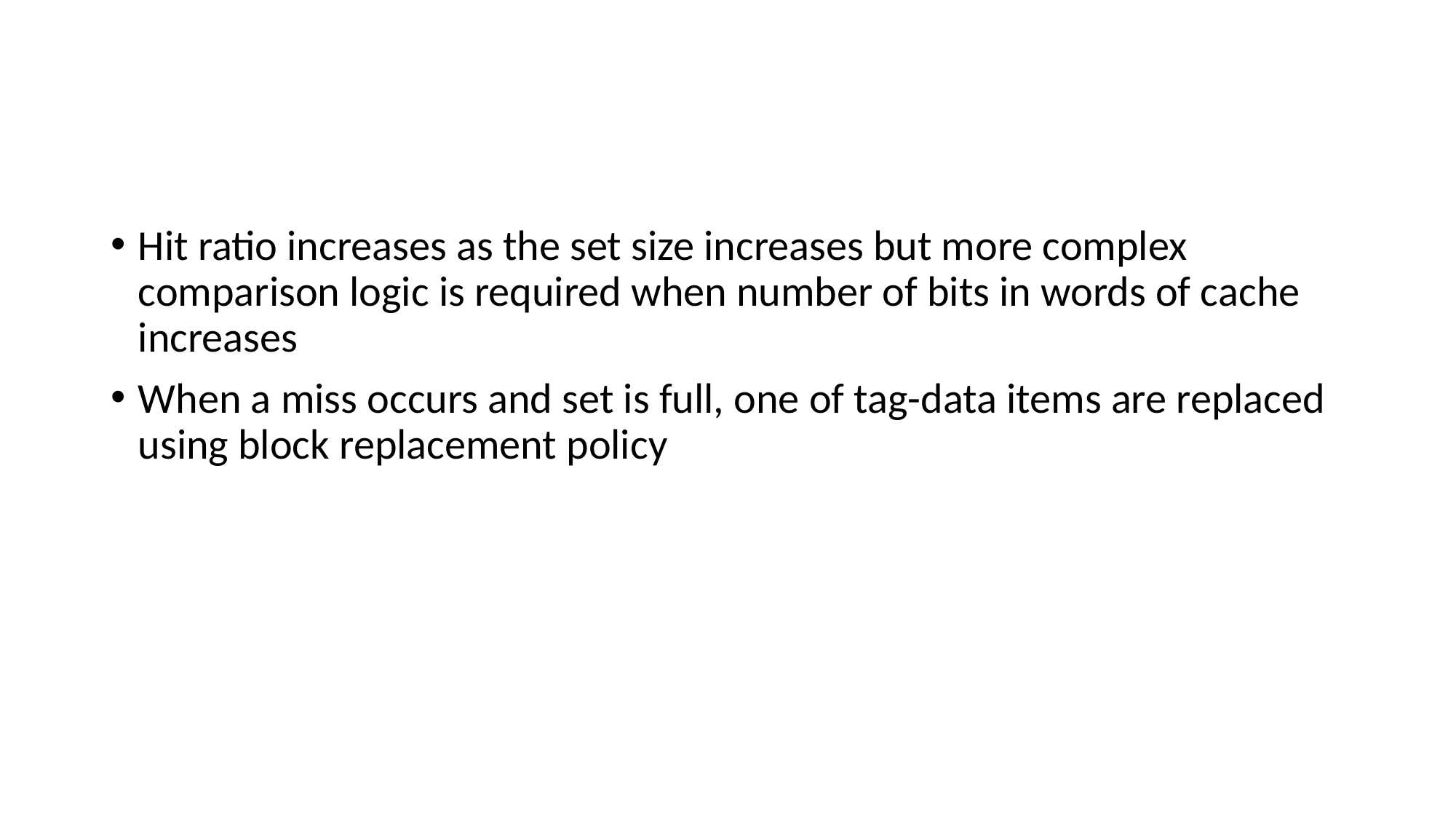

#
Hit ratio increases as the set size increases but more complex comparison logic is required when number of bits in words of cache increases
When a miss occurs and set is full, one of tag-data items are replaced using block replacement policy